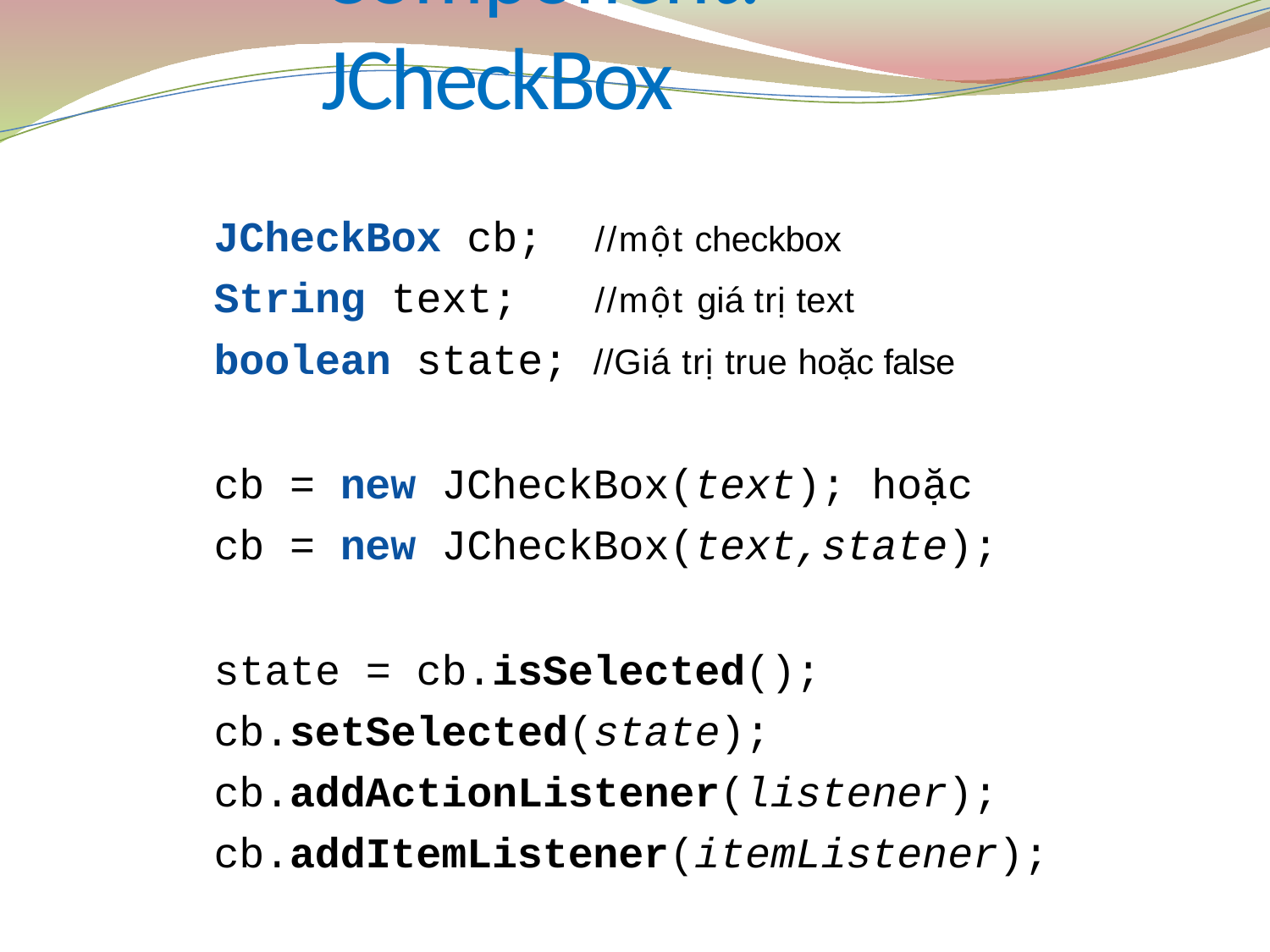

# Component: JCheckBox
//một checkbox
//một giá trị text
JCheckBox cb;
String text;
boolean state; //Giá trị true hoặc false

cb = new JCheckBox(text); hoặc  cb = new JCheckBox(text,state);

state = cb.isSelected();  cb.setSelected(state);  cb.addActionListener(listener);  cb.addItemListener(itemListener);